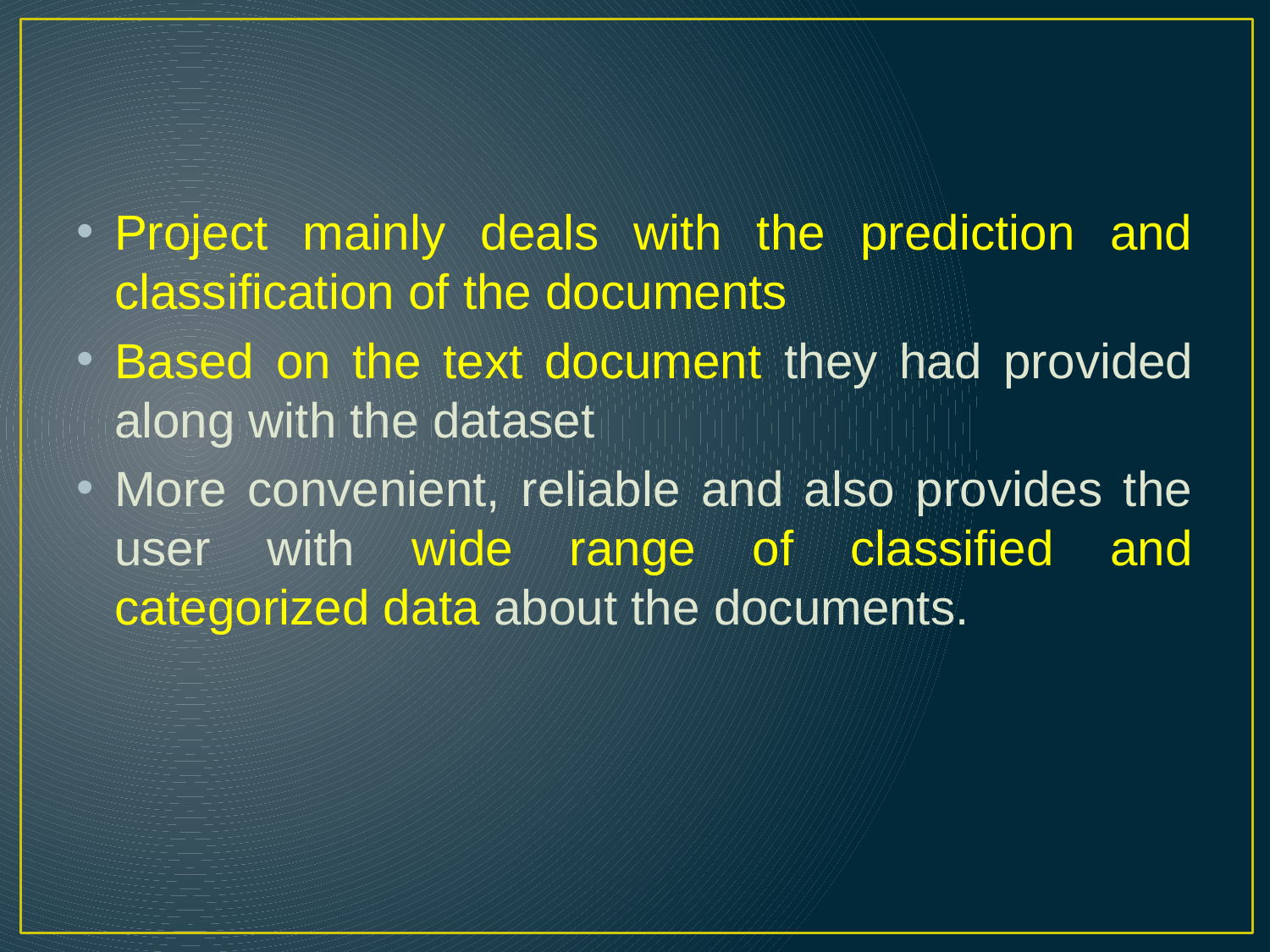

Project mainly deals with the prediction and classification of the documents
Based on the text document they had provided along with the dataset
More convenient, reliable and also provides the user with wide range of classified and categorized data about the documents.